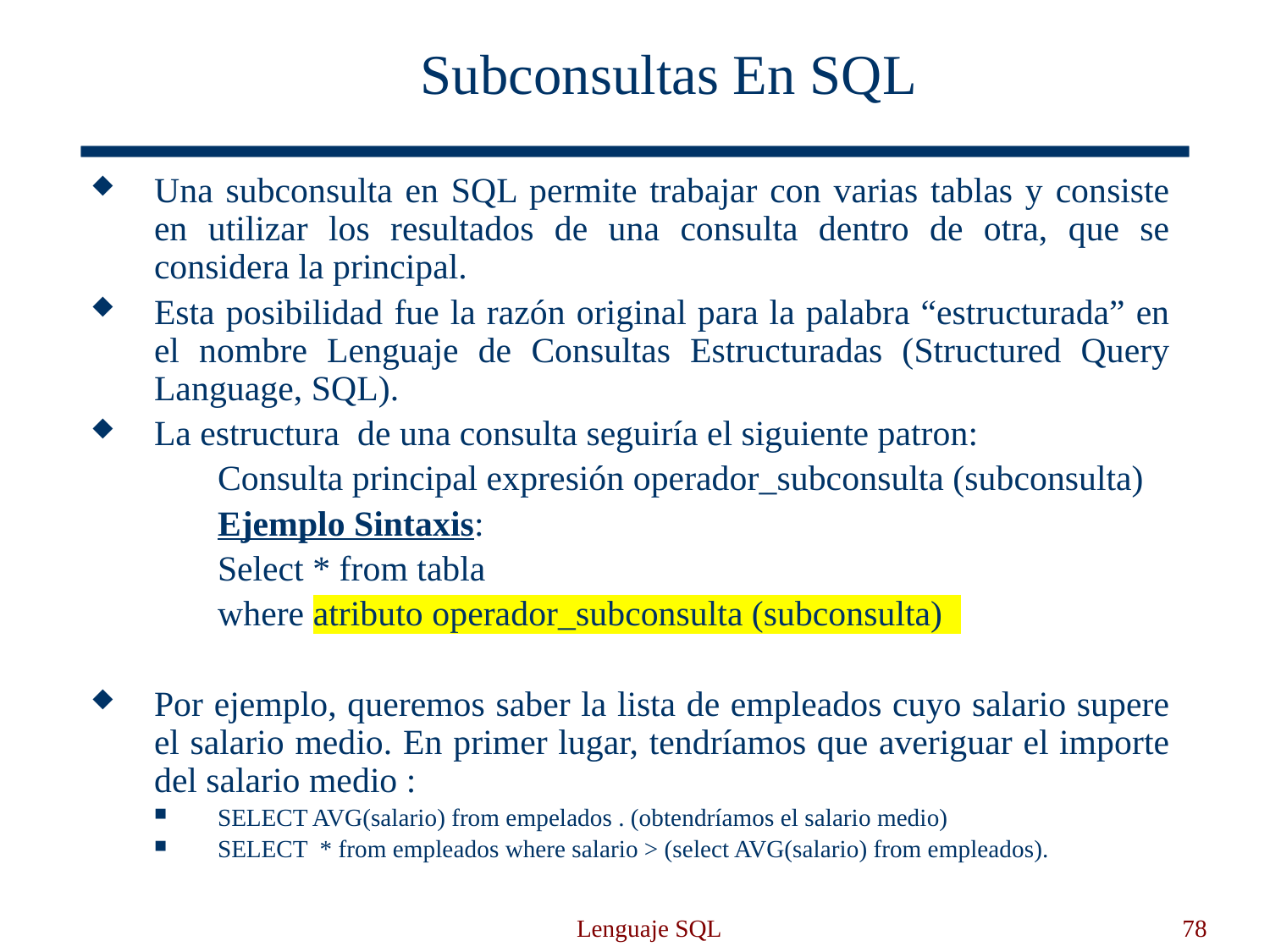

# Subconsultas En SQL
Una subconsulta en SQL permite trabajar con varias tablas y consiste en utilizar los resultados de una consulta dentro de otra, que se considera la principal.
Esta posibilidad fue la razón original para la palabra “estructurada” en el nombre Lenguaje de Consultas Estructuradas (Structured Query Language, SQL).
La estructura  de una consulta seguiría el siguiente patron:
	Consulta principal expresión operador_subconsulta (subconsulta)
	Ejemplo Sintaxis:
	Select * from tabla
	where atributo operador_subconsulta (subconsulta)

Por ejemplo, queremos saber la lista de empleados cuyo salario supere el salario medio. En primer lugar, tendríamos que averiguar el importe del salario medio :
SELECT AVG(salario) from empelados . (obtendríamos el salario medio)
SELECT  * from empleados where salario > (select AVG(salario) from empleados).

Lenguaje SQL
78